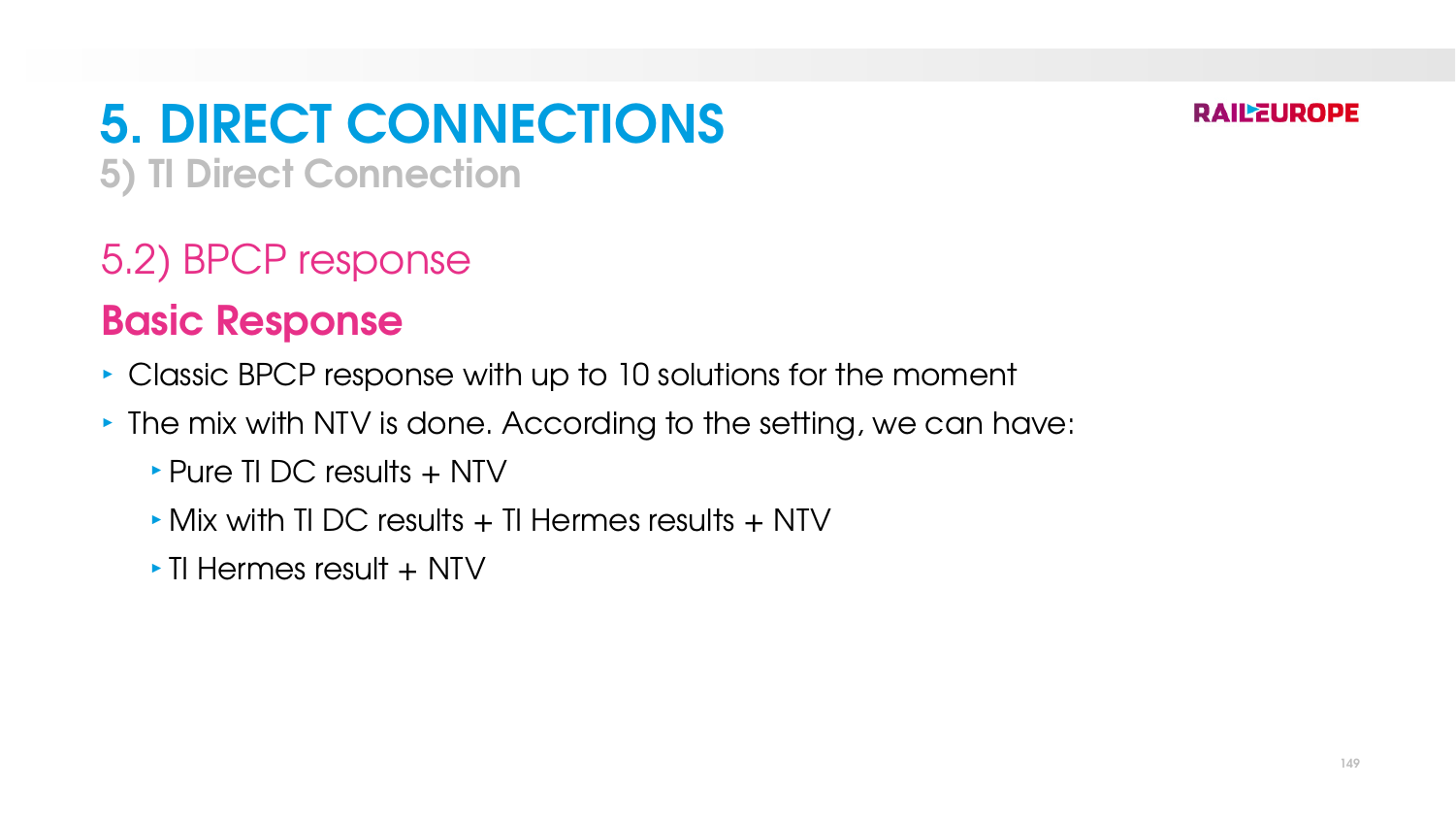

5. Direct Connections
5) TI Direct Connection
5.2) BPCP response
Basic Response
Classic BPCP response with up to 10 solutions for the moment
The mix with NTV is done. According to the setting, we can have:
Pure TI DC results + NTV
Mix with TI DC results + TI Hermes results + NTV
TI Hermes result + NTV

149